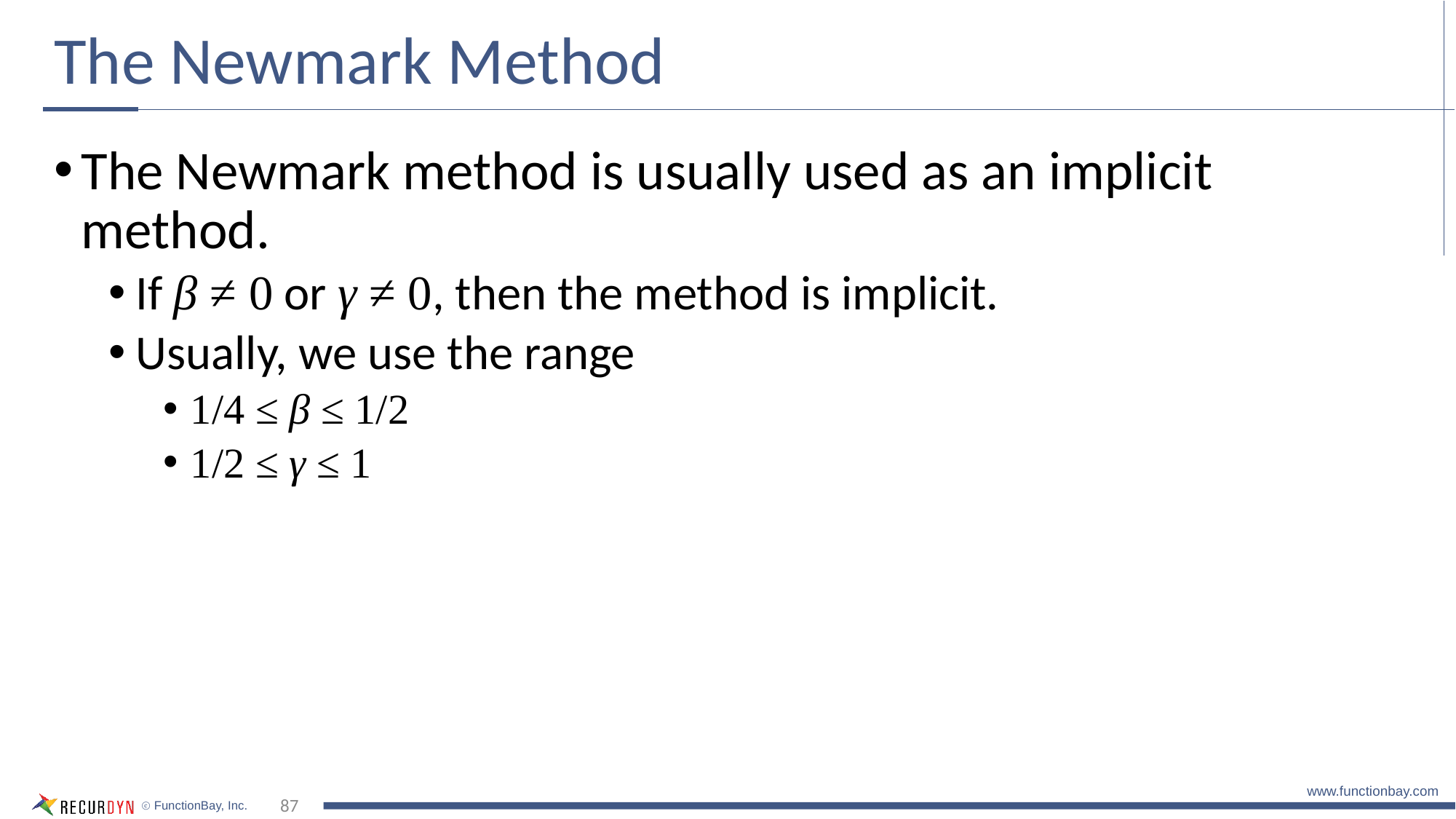

# The Newmark Method
The Newmark method is usually used as an implicit method.
If β ≠ 0 or γ ≠ 0, then the method is implicit.
Usually, we use the range
1/4 ≤ β ≤ 1/2
1/2 ≤ γ ≤ 1
87